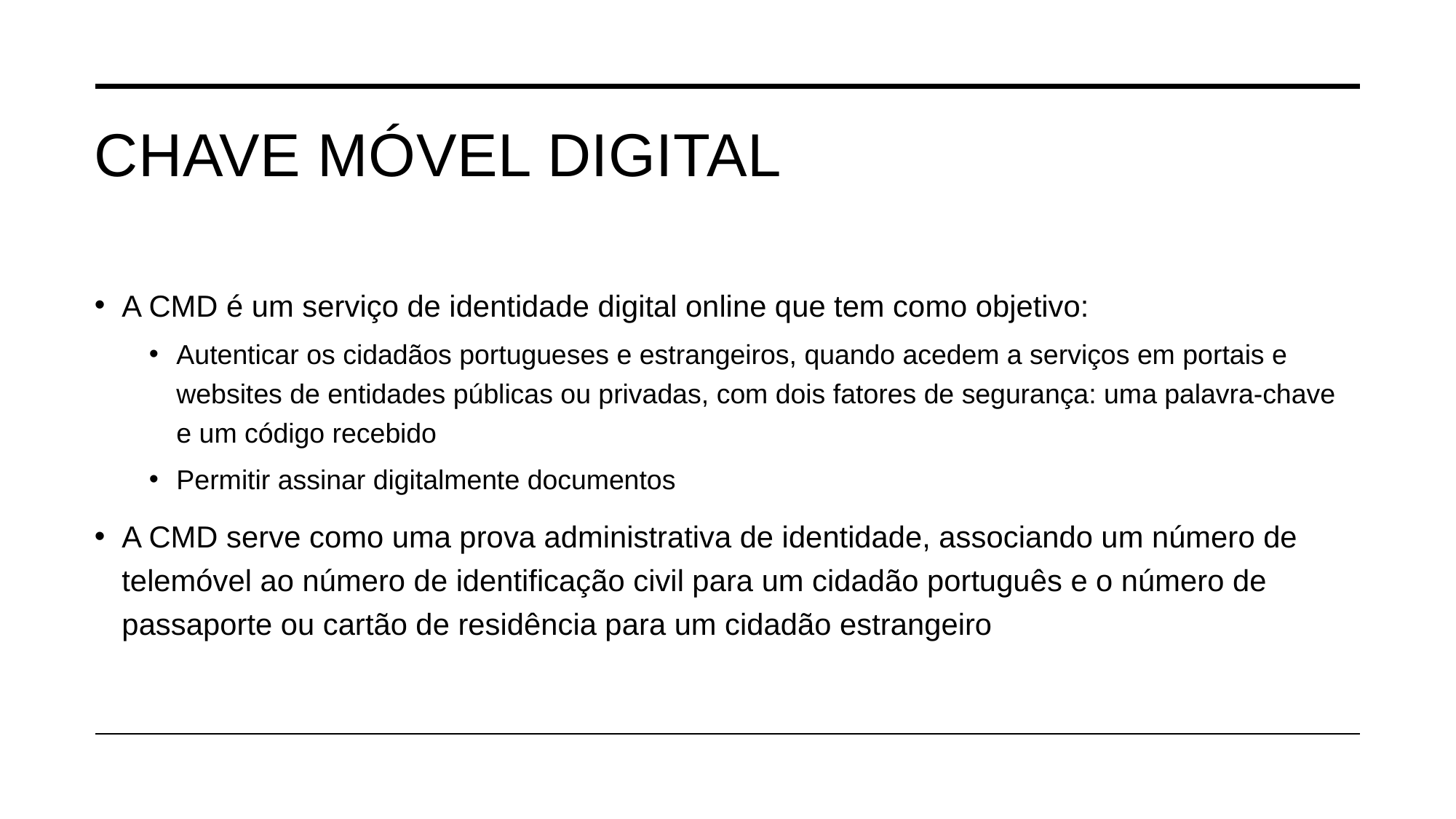

# Chave Móvel digital
A CMD é um serviço de identidade digital online que tem como objetivo:
Autenticar os cidadãos portugueses e estrangeiros, quando acedem a serviços em portais e websites de entidades públicas ou privadas, com dois fatores de segurança: uma palavra-chave e um código recebido
Permitir assinar digitalmente documentos
A CMD serve como uma prova administrativa de identidade, associando um número de telemóvel ao número de identificação civil para um cidadão português e o número de passaporte ou cartão de residência para um cidadão estrangeiro